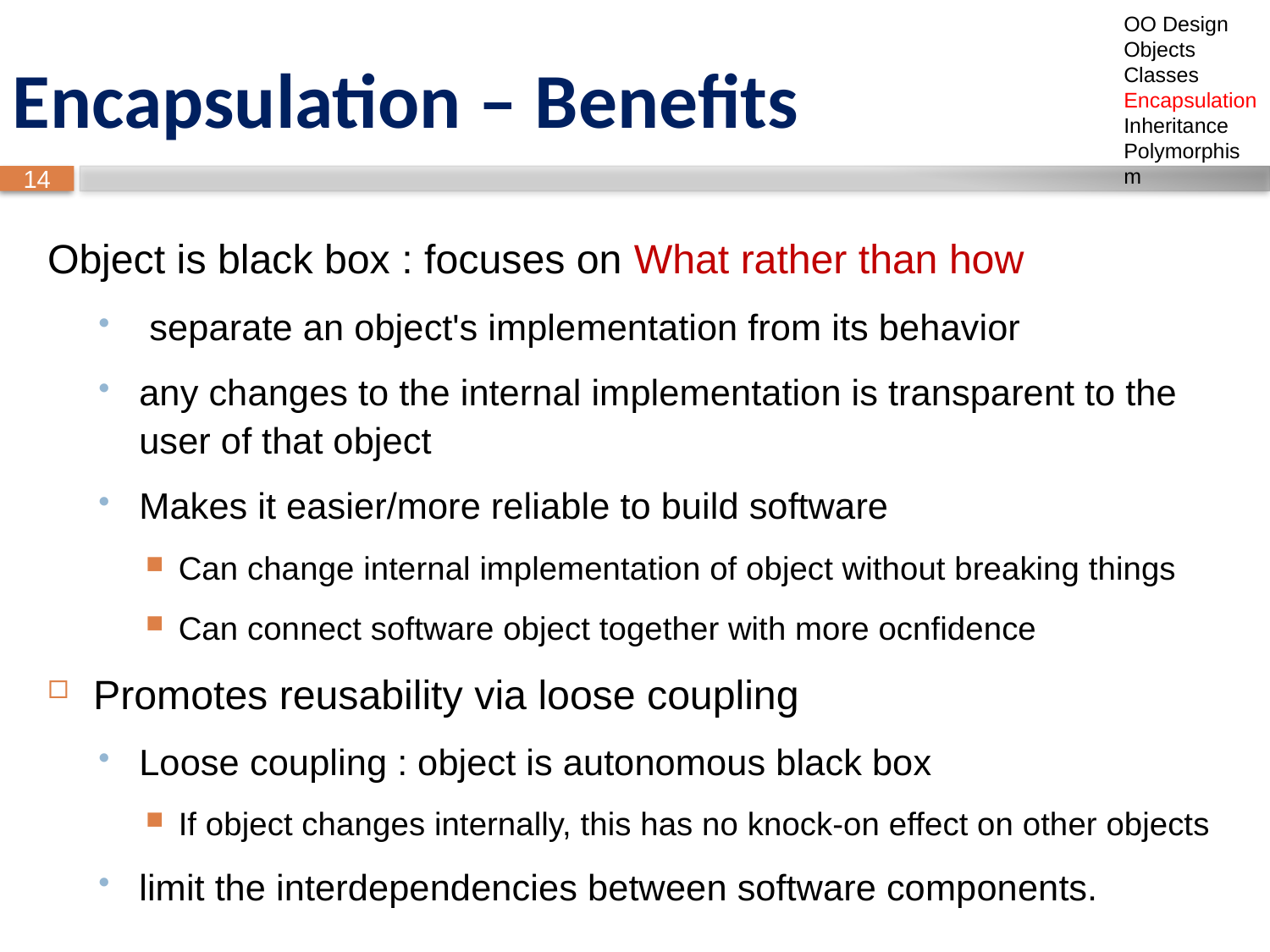

OO Design
Objects
Classes
Encapsulation
Inheritance
Polymorphism
# Encapsulation – Benefits
Object is black box : focuses on What rather than how
 separate an object's implementation from its behavior
any changes to the internal implementation is transparent to the user of that object
Makes it easier/more reliable to build software
Can change internal implementation of object without breaking things
Can connect software object together with more ocnfidence
Promotes reusability via loose coupling
Loose coupling : object is autonomous black box
If object changes internally, this has no knock-on effect on other objects
limit the interdependencies between software components.